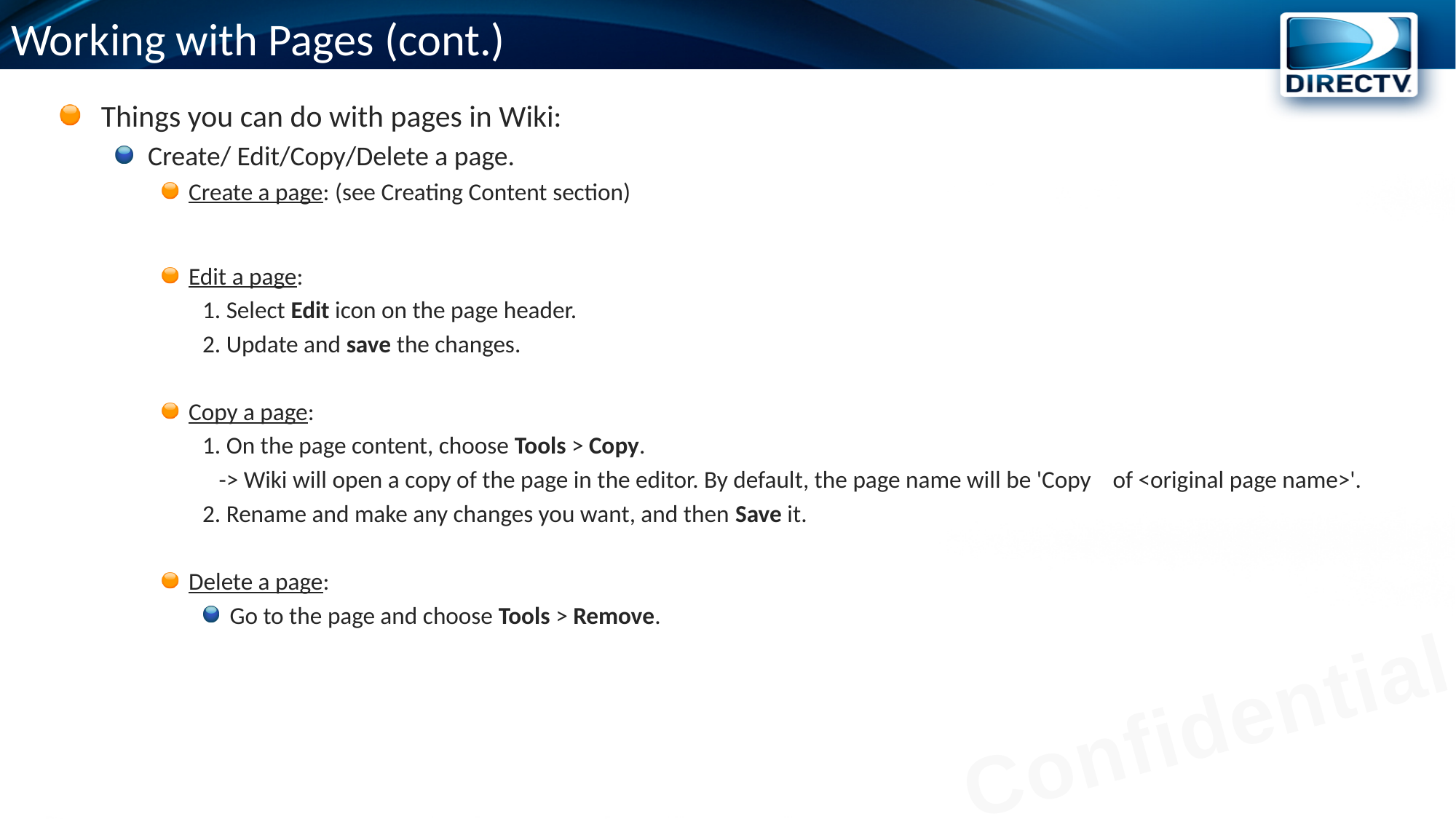

# Working with Pages (cont.)
Things you can do with pages in Wiki:
Create/ Edit/Copy/Delete a page.
Create a page: (see Creating Content section)

Edit a page:
1. Select Edit icon on the page header.
2. Update and save the changes.

Copy a page:
1. On the page content, choose Tools > Copy.
   -> Wiki will open a copy of the page in the editor. By default, the page name will be 'Copy    of <original page name>'.
2. Rename and make any changes you want, and then Save it.

Delete a page:
Go to the page and choose Tools > Remove.